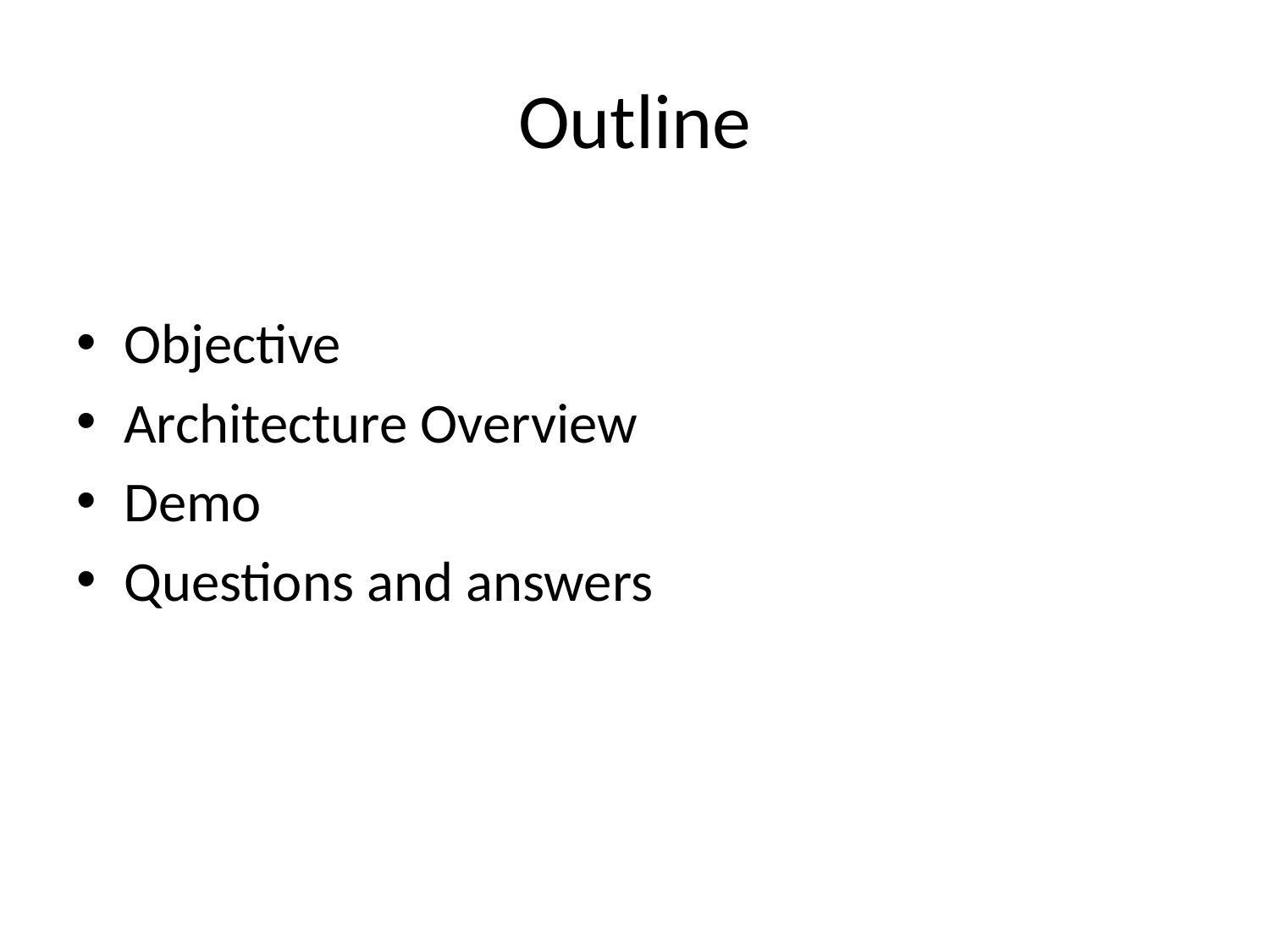

# Outline

Objective
Architecture Overview
Demo
Questions and answers